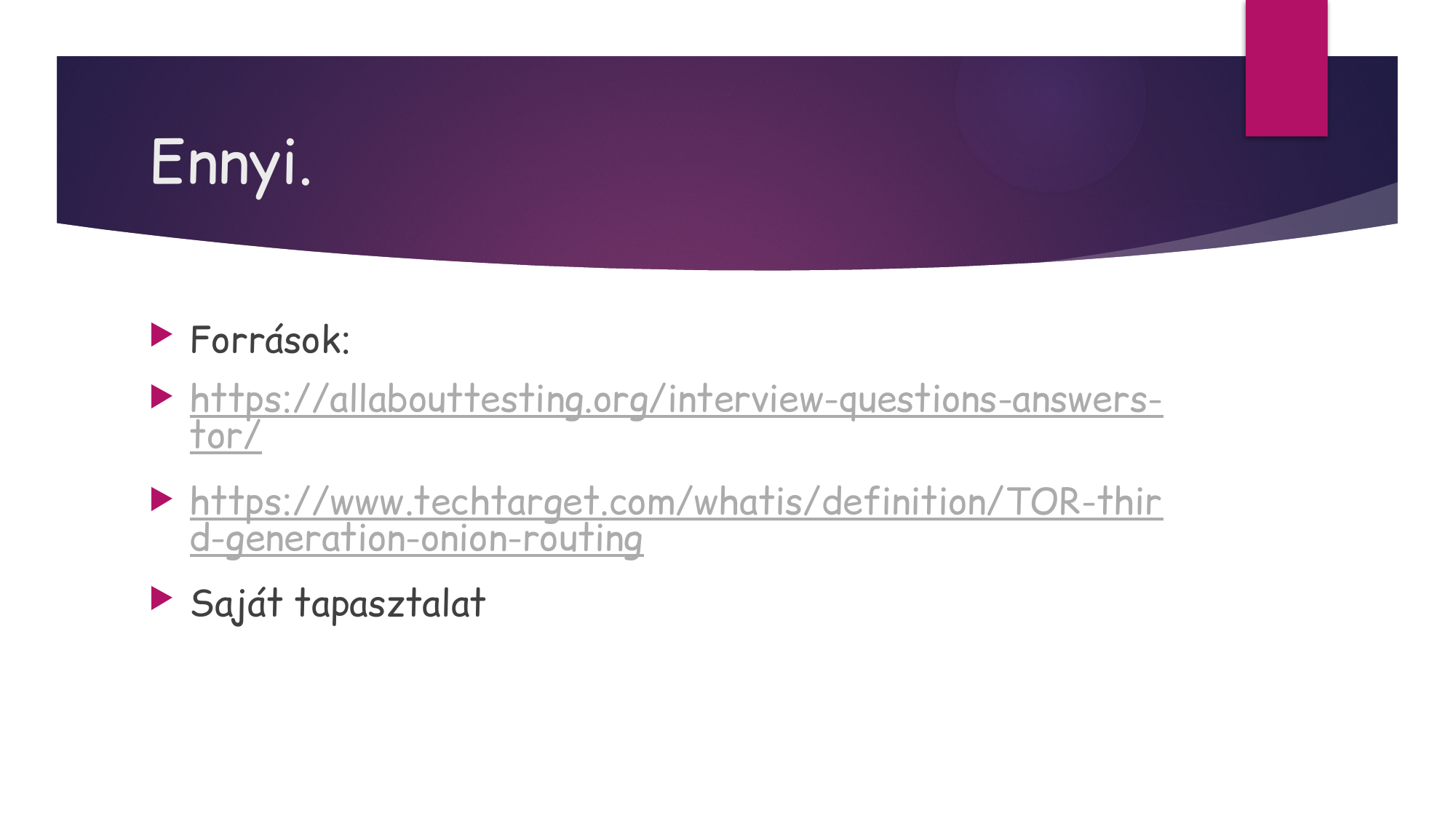

# Ennyi.
Források:
https://allabouttesting.org/interview-questions-answers-tor/
https://www.techtarget.com/whatis/definition/TOR-third-generation-onion-routing
Saját tapasztalat